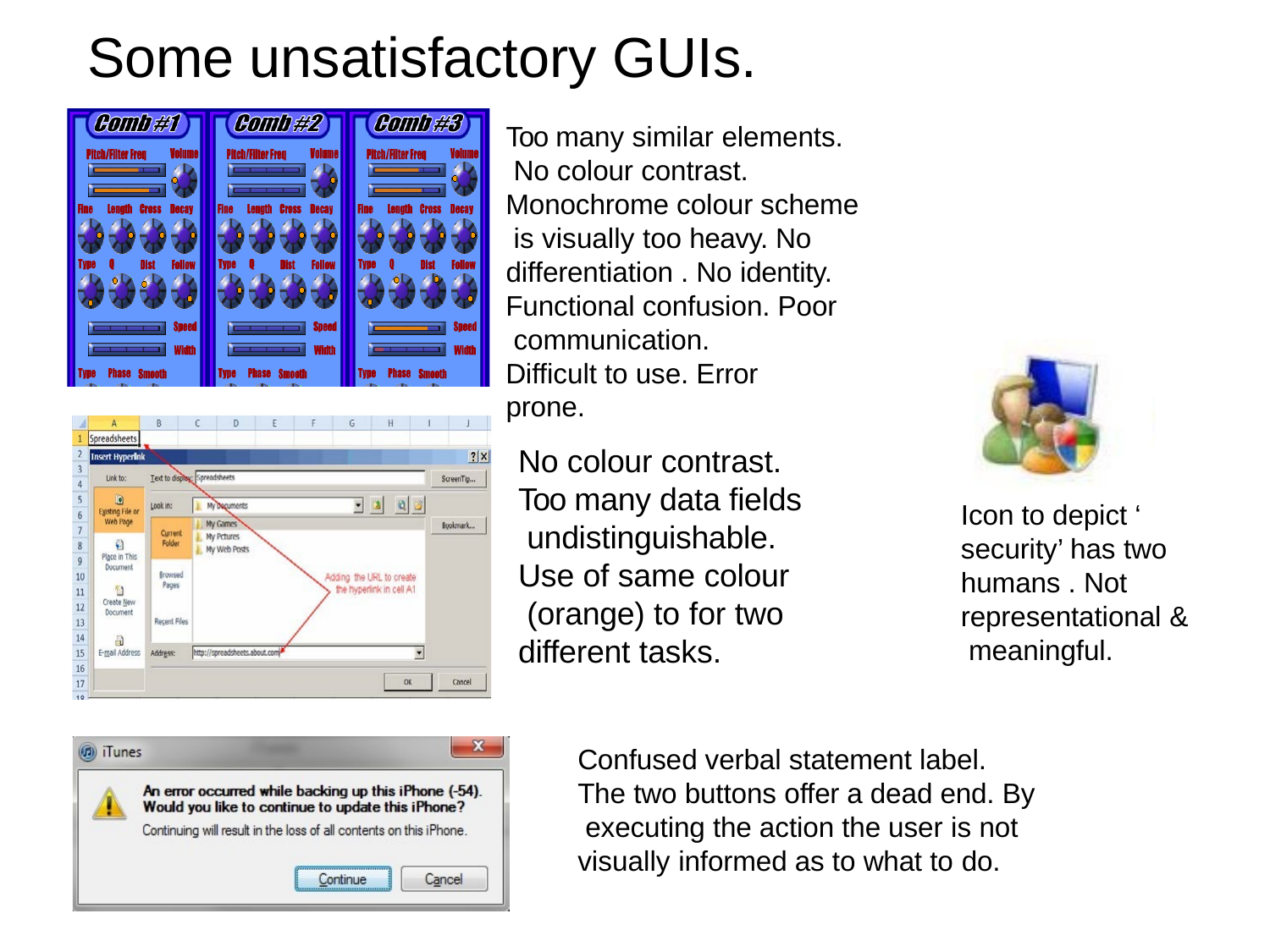

# Some unsatisfactory GUIs.

Too many similar elements.  No colour contrast.
Monochrome colour scheme  is visually too heavy. No  differentiation . No identity.
Functional confusion. Poor  communication.
Difficult to use. Error prone.

No colour contrast.  Too many data fields  undistinguishable.
Use of same colour  (orange) to for two  different tasks.
Icon to depict ‘  security’ has two  humans . Not  representational &  meaningful.

Confused verbal statement label.  The two buttons offer a dead end. By  executing the action the user is not  visually informed as to what to do.